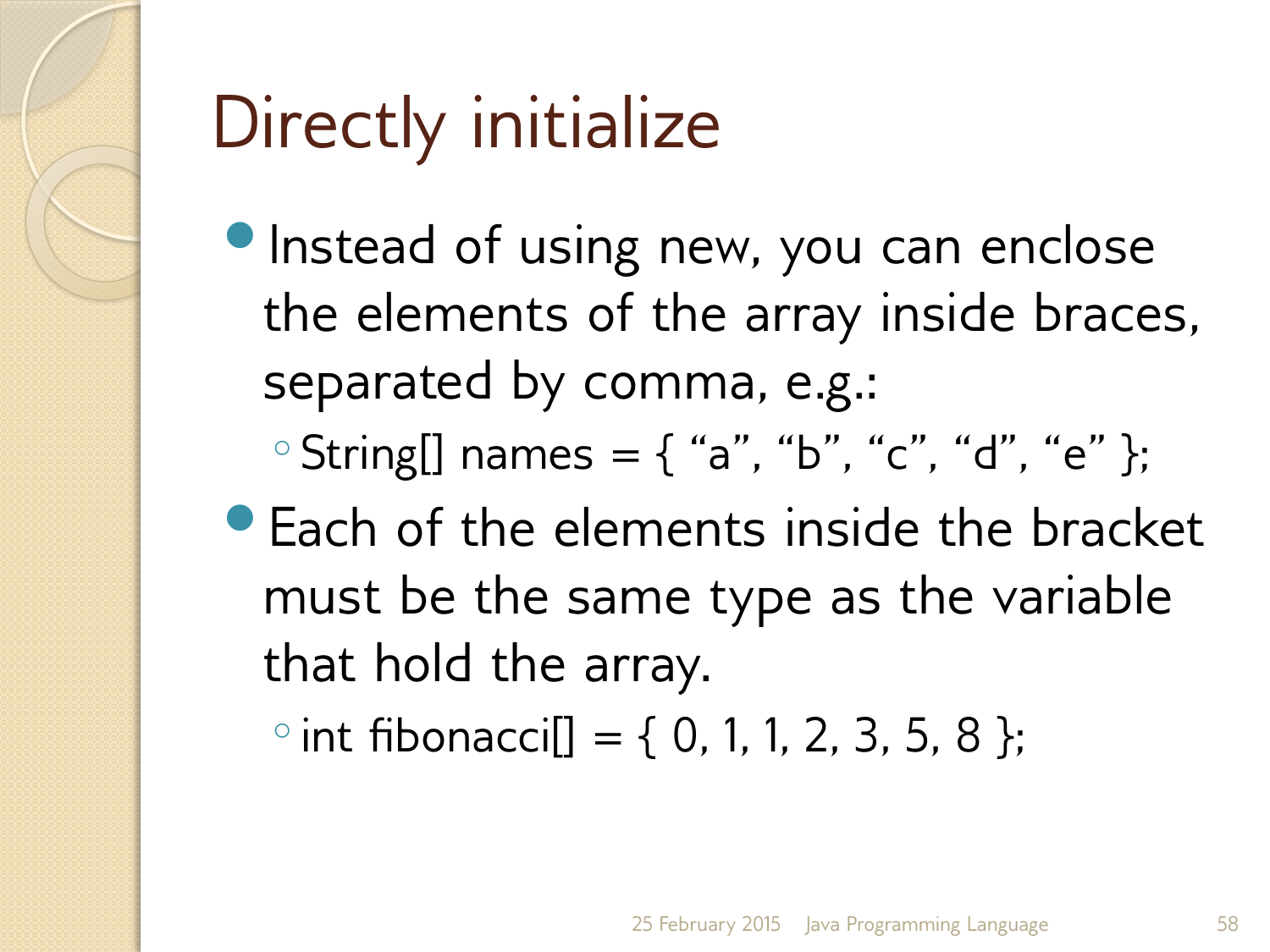

# Directly initialize
Instead of using new, you can enclose the elements of the array inside braces, separated by comma, e.g.:
String[] names = { “a”, “b”, “c”, “d”, “e” };
Each of the elements inside the bracket must be the same type as the variable that hold the array.
int fibonacci[] = { 0, 1, 1, 2, 3, 5, 8 };
25 February 2015
Java Programming Language
58